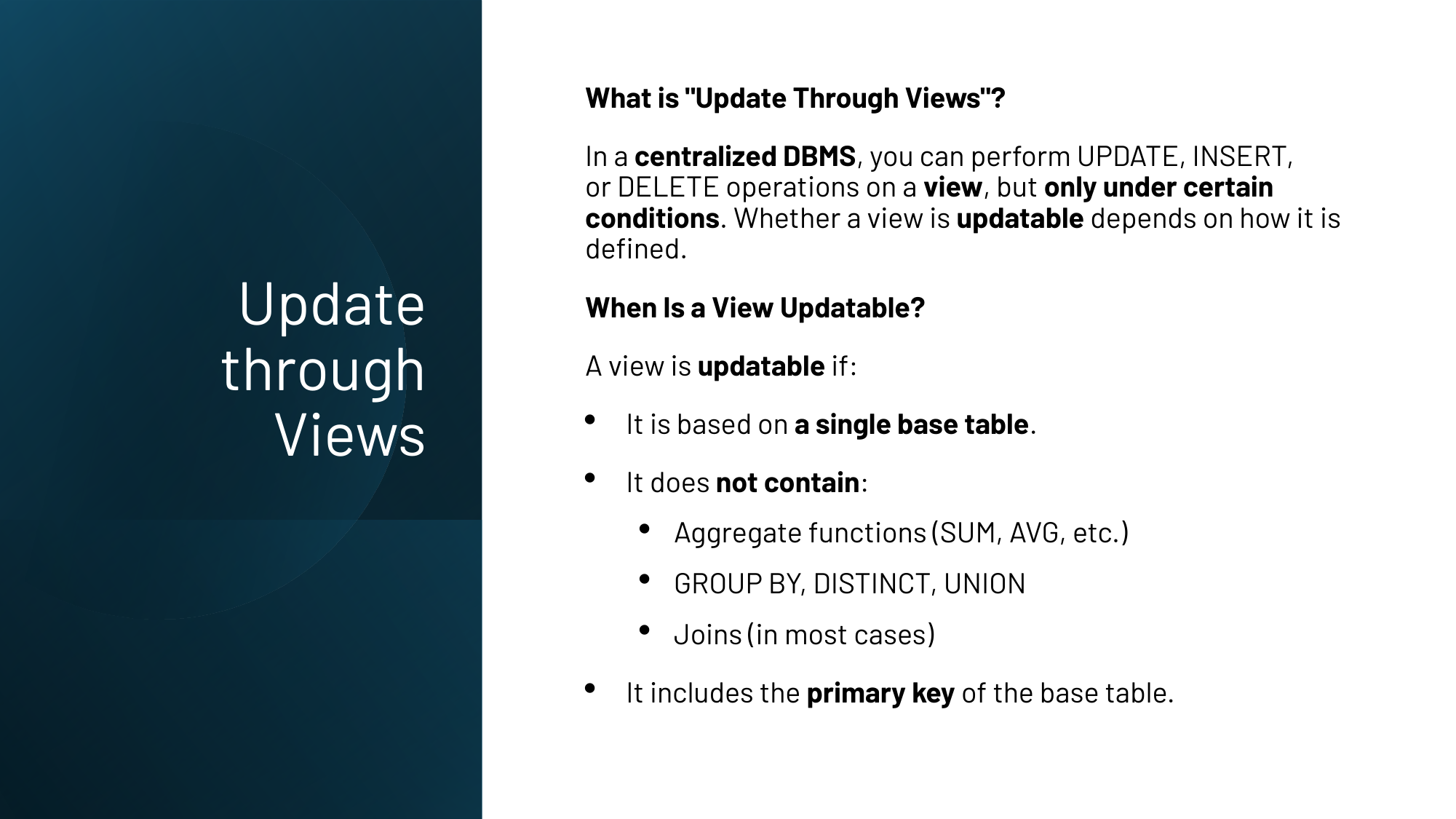

# Update through Views
What is "Update Through Views"?
In a centralized DBMS, you can perform UPDATE, INSERT, or DELETE operations on a view, but only under certain conditions. Whether a view is updatable depends on how it is defined.
When Is a View Updatable?
A view is updatable if:
It is based on a single base table.
It does not contain:
Aggregate functions (SUM, AVG, etc.)
GROUP BY, DISTINCT, UNION
Joins (in most cases)
It includes the primary key of the base table.